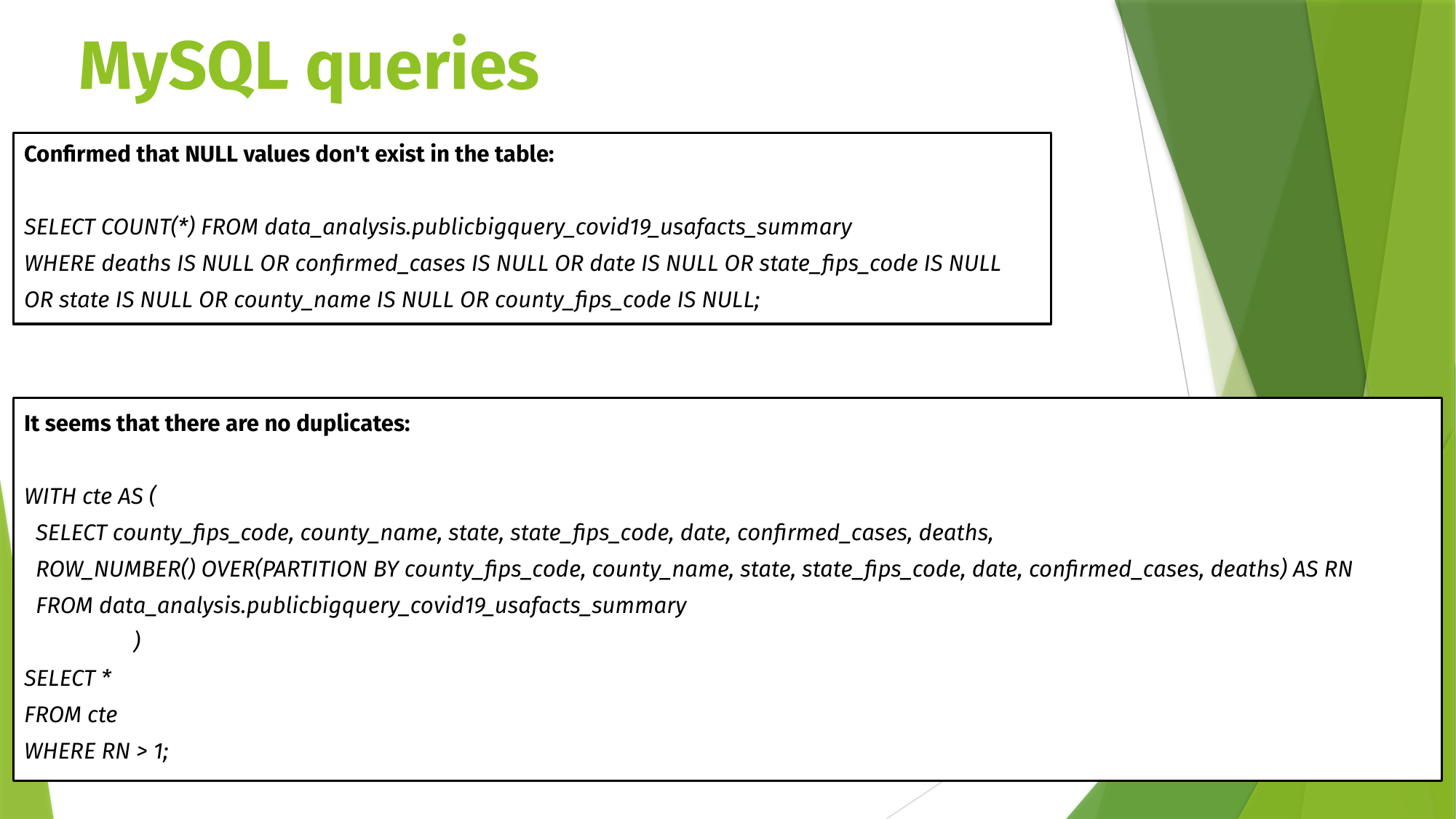

MySQL queries
Confirmed that NULL values don't exist in the table:

SELECT COUNT(*) FROM data_analysis.publicbigquery_covid19_usafacts_summary
WHERE deaths IS NULL OR confirmed_cases IS NULL OR date IS NULL OR state_fips_code IS NULL
OR state IS NULL OR county_name IS NULL OR county_fips_code IS NULL;
It seems that there are no duplicates:

WITH cte AS (
  SELECT county_fips_code, county_name, state, state_fips_code, date, confirmed_cases, deaths,
  ROW_NUMBER() OVER(PARTITION BY county_fips_code, county_name, state, state_fips_code, date, confirmed_cases, deaths) AS RN
  FROM data_analysis.publicbigquery_covid19_usafacts_summary
	)
SELECT *
FROM cte
WHERE RN > 1;